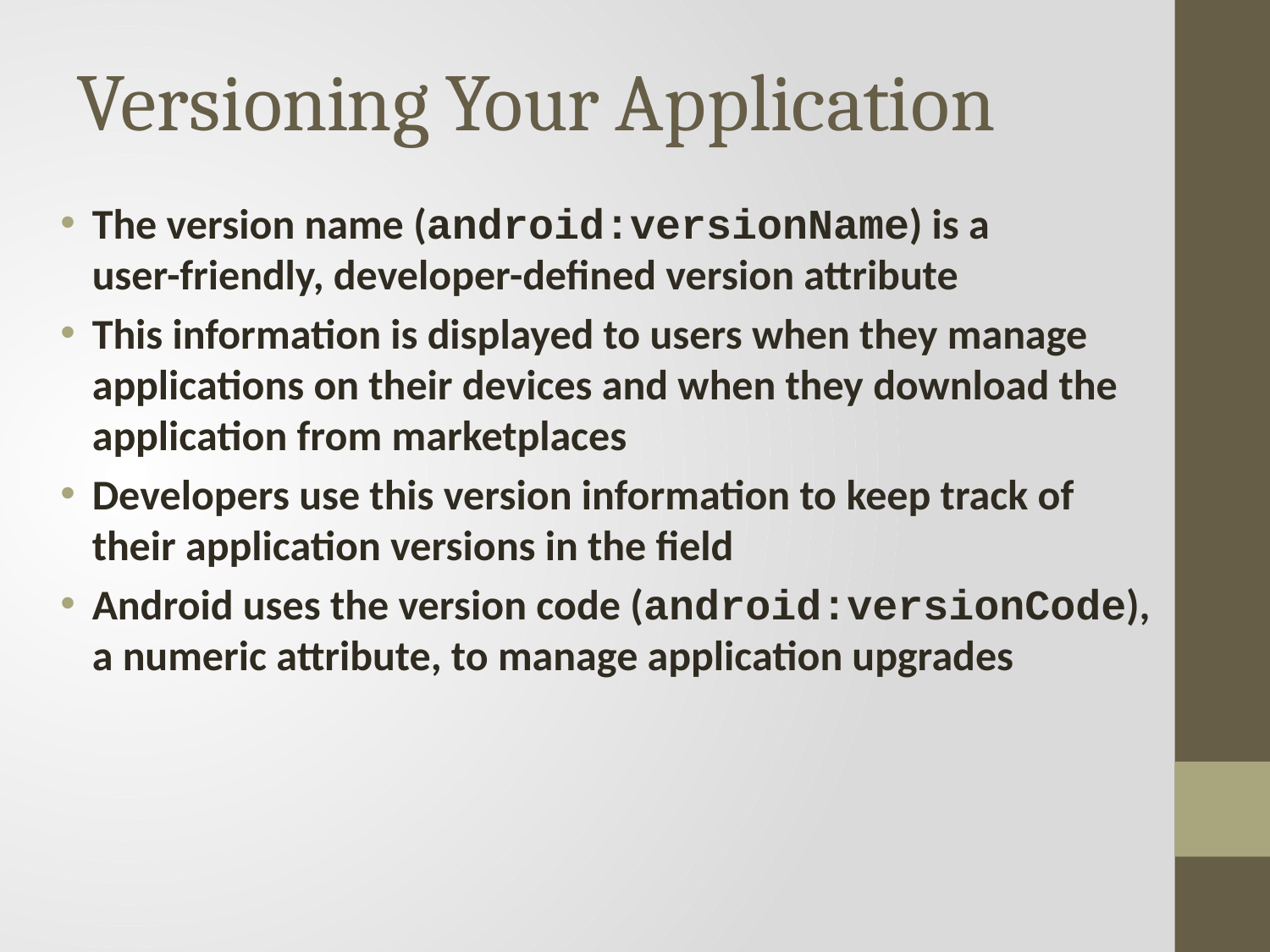

# Versioning Your Application
The version name (android:versionName) is a                user-friendly, developer-defined version attribute
This information is displayed to users when they manage      applications on their devices and when they download the   application from marketplaces
Developers use this version information to keep track of        their application versions in the field
Android uses the version code (android:versionCode), a numeric attribute, to manage application upgrades